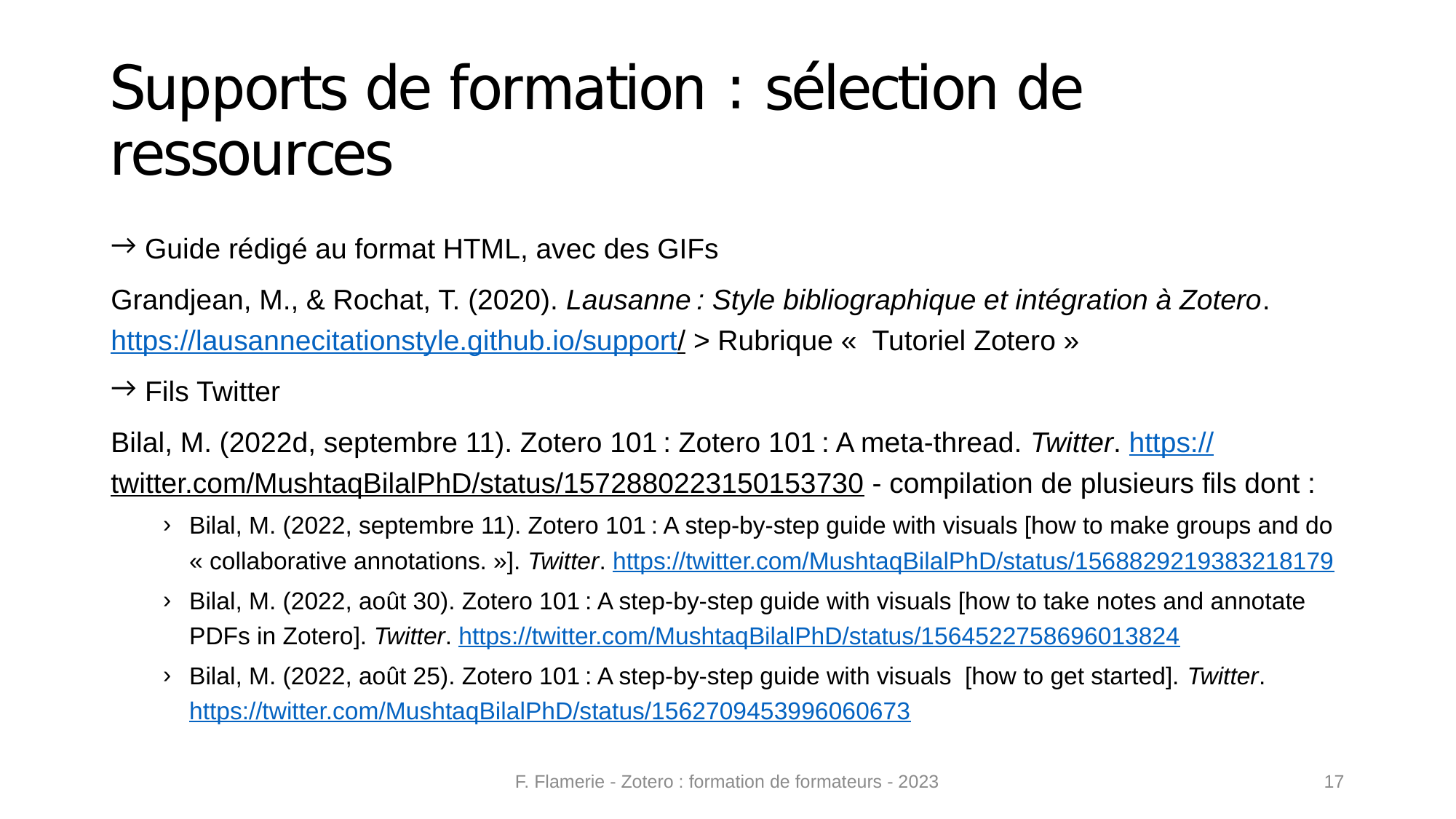

# Supports de formation : sélection de ressources
 Guide rédigé au format HTML, avec des GIFs
Grandjean, M., & Rochat, T. (2020). Lausanne : Style bibliographique et intégration à Zotero. https://lausannecitationstyle.github.io/support/ > Rubrique «  Tutoriel Zotero »
 Fils Twitter
Bilal, M. (2022d, septembre 11). Zotero 101 : Zotero 101 : A meta-thread. Twitter. https://twitter.com/MushtaqBilalPhD/status/1572880223150153730 - compilation de plusieurs fils dont :
Bilal, M. (2022, septembre 11). Zotero 101 : A step-by-step guide with visuals [how to make groups and do « collaborative annotations. »]. Twitter. https://twitter.com/MushtaqBilalPhD/status/1568829219383218179
Bilal, M. (2022, août 30). Zotero 101 : A step-by-step guide with visuals [how to take notes and annotate PDFs in Zotero]. Twitter. https://twitter.com/MushtaqBilalPhD/status/1564522758696013824
Bilal, M. (2022, août 25). Zotero 101 : A step-by-step guide with visuals  [how to get started]. Twitter. https://twitter.com/MushtaqBilalPhD/status/1562709453996060673

F. Flamerie - Zotero : formation de formateurs - 2023
17